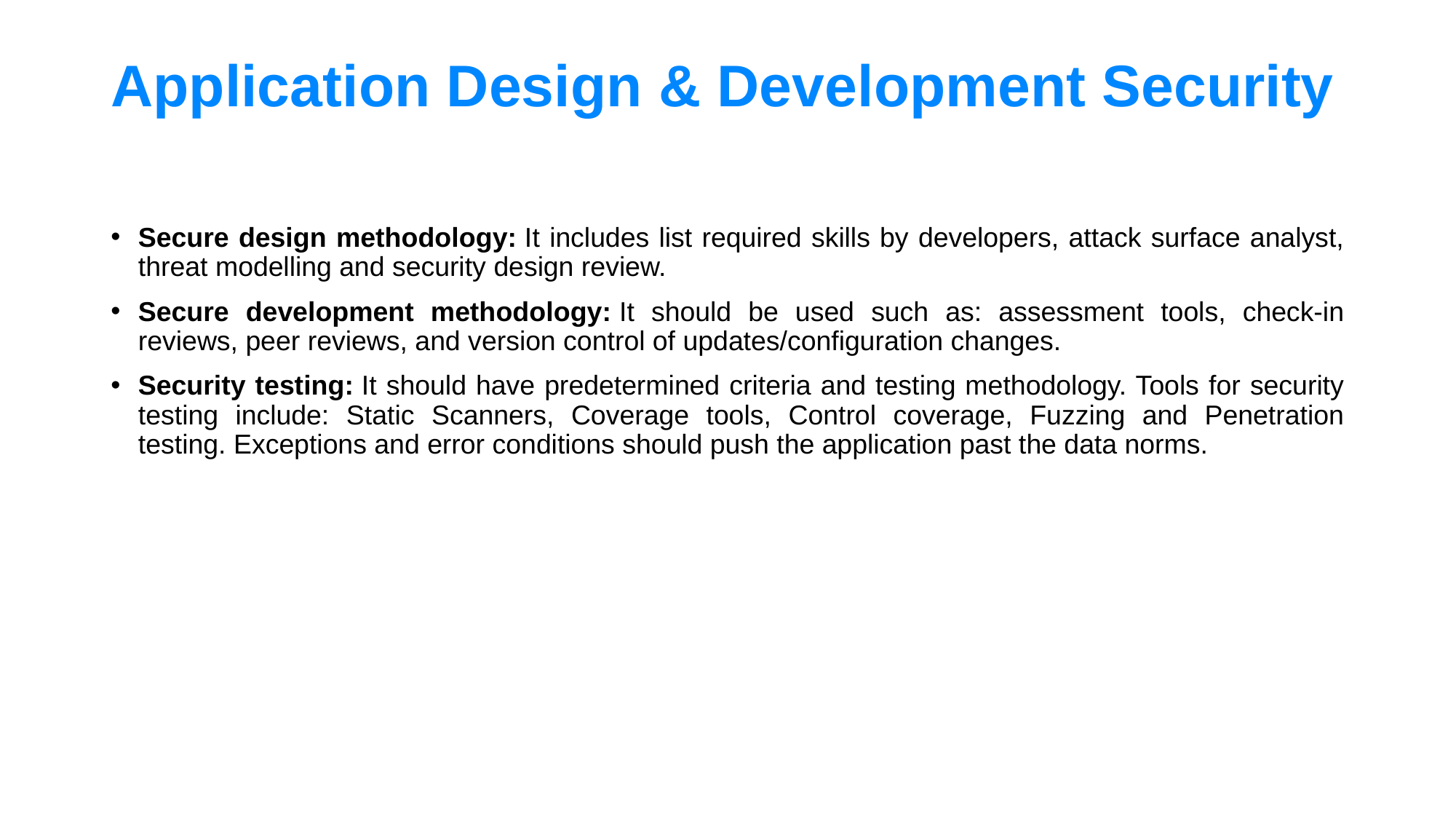

# Application Design & Development Security
Secure design methodology: It includes list required skills by developers, attack surface analyst, threat modelling and security design review.
Secure development methodology: It should be used such as: assessment tools, check-in reviews, peer reviews, and version control of updates/configuration changes.
Security testing: It should have predetermined criteria and testing methodology. Tools for security testing include: Static Scanners, Coverage tools, Control coverage, Fuzzing and Penetration testing. Exceptions and error conditions should push the application past the data norms.